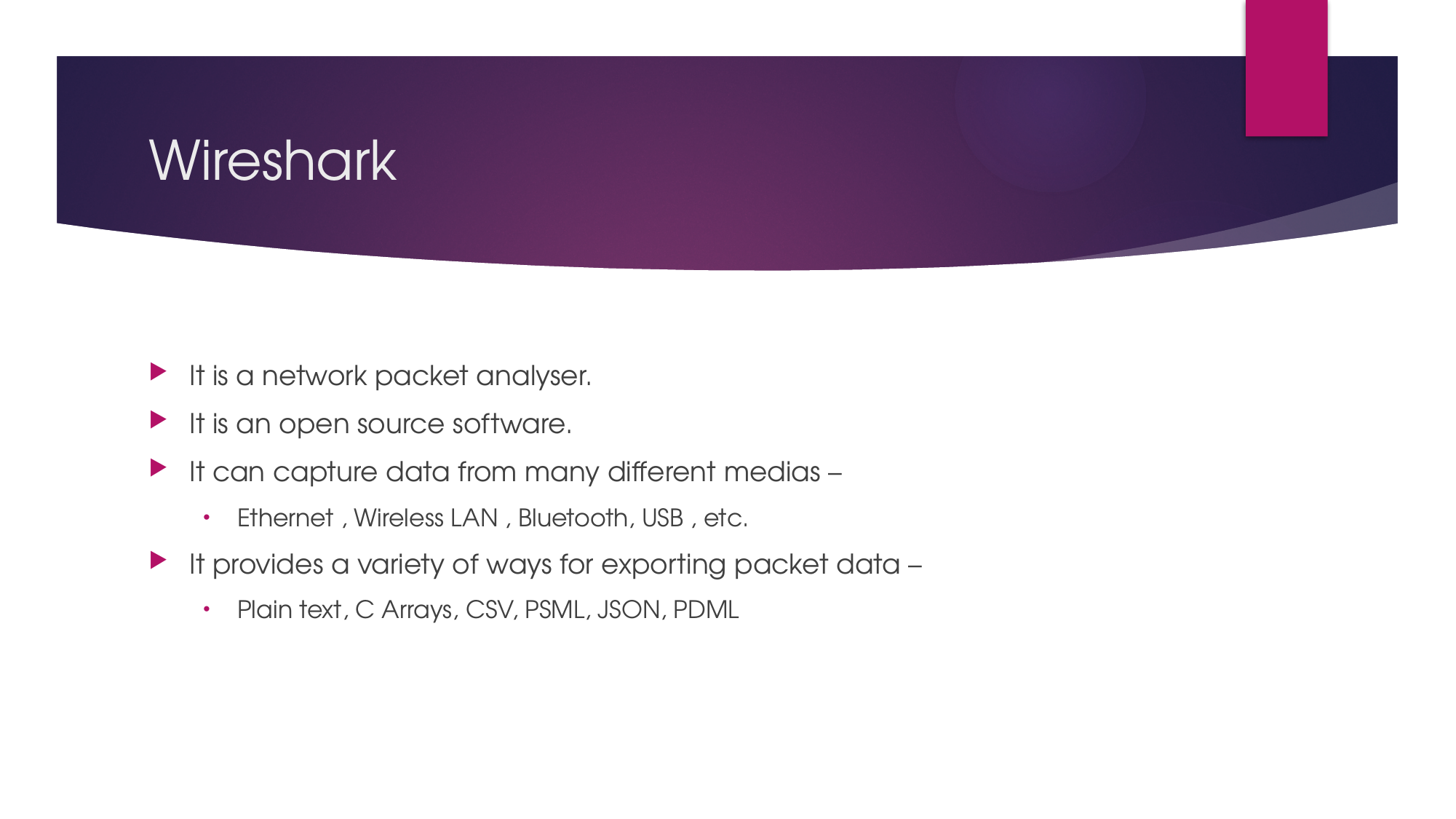

# Wireshark
It is a network packet analyser.
It is an open source software.
It can capture data from many different medias –
Ethernet , Wireless LAN , Bluetooth, USB , etc.
It provides a variety of ways for exporting packet data –
Plain text, C Arrays, CSV, PSML, JSON, PDML